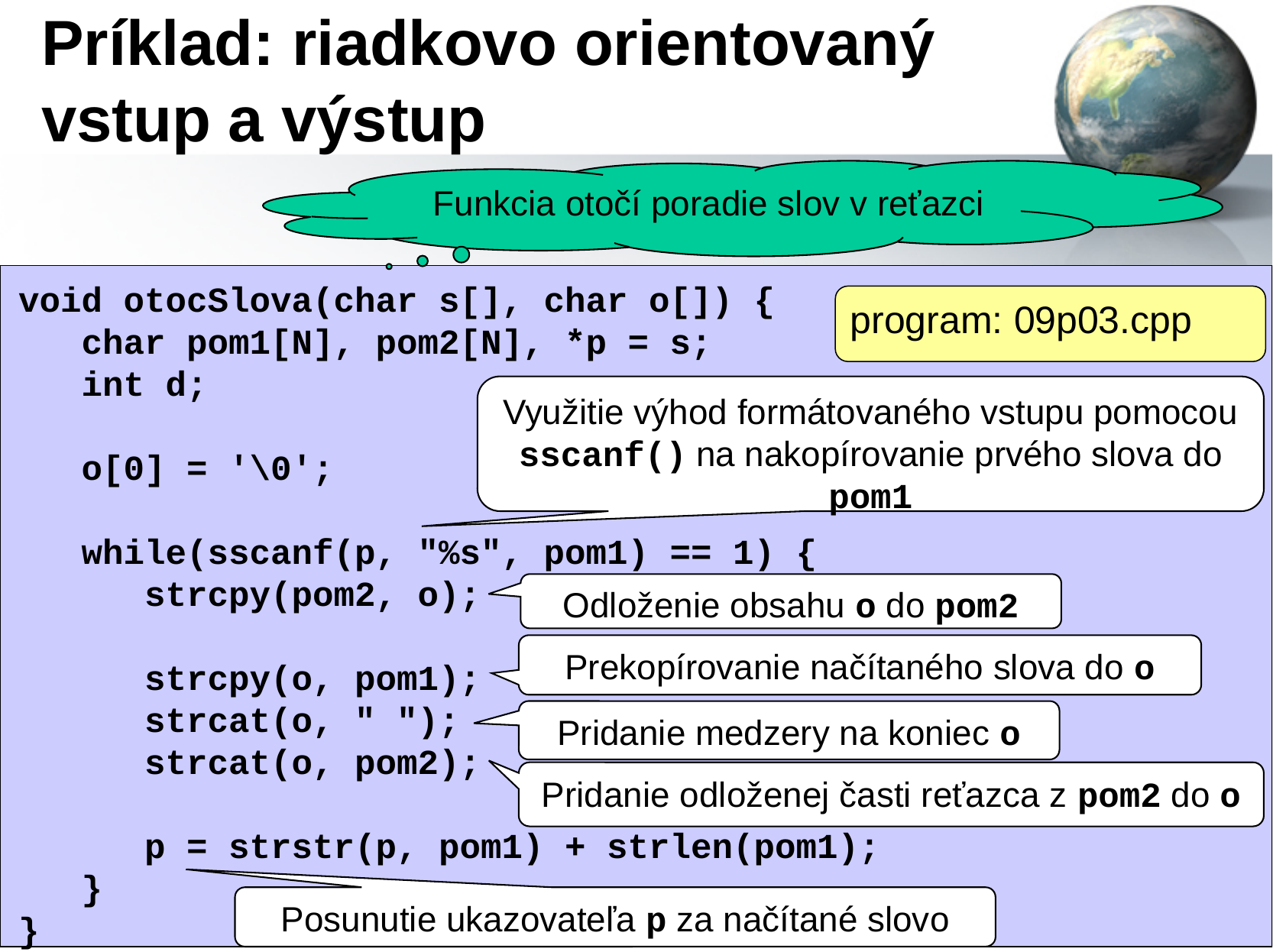

# Príklad: riadkovo orientovaný vstup a výstup
Funkcia otočí poradie slov v reťazci

void otocSlova(char s[], char o[]) {
   char pom1[N], pom2[N], *p = s;
   int d;

   o[0] = '\0';

   while(sscanf(p, "%s", pom1) == 1) {
      strcpy(pom2, o);

      strcpy(o, pom1);
      strcat(o, " ");
      strcat(o, pom2);

      p = strstr(p, pom1) + strlen(pom1);
   }
}
program: 09p03.cpp
Využitie výhod formátovaného vstupu pomocou sscanf() na nakopírovanie prvého slova do pom1
Odloženie obsahu o do pom2
Prekopírovanie načítaného slova do o
Pridanie medzery na koniec o
Pridanie odloženej časti reťazca z pom2 do o
Posunutie ukazovateľa p za načítané slovo